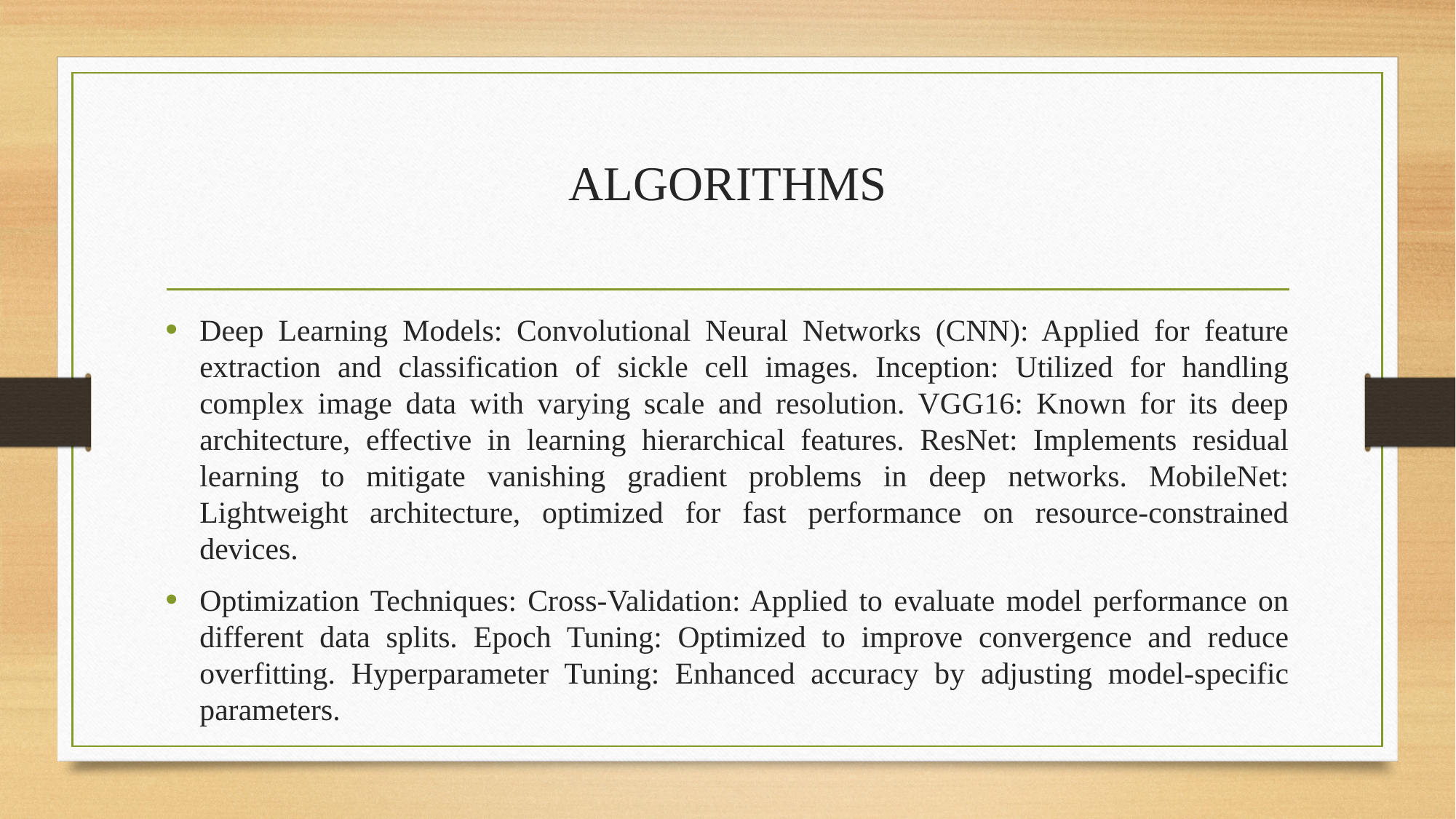

# ALGORITHMS
Deep Learning Models: Convolutional Neural Networks (CNN): Applied for feature extraction and classification of sickle cell images. Inception: Utilized for handling complex image data with varying scale and resolution. VGG16: Known for its deep architecture, effective in learning hierarchical features. ResNet: Implements residual learning to mitigate vanishing gradient problems in deep networks. MobileNet: Lightweight architecture, optimized for fast performance on resource-constrained devices.
Optimization Techniques: Cross-Validation: Applied to evaluate model performance on different data splits. Epoch Tuning: Optimized to improve convergence and reduce overfitting. Hyperparameter Tuning: Enhanced accuracy by adjusting model-specific parameters.